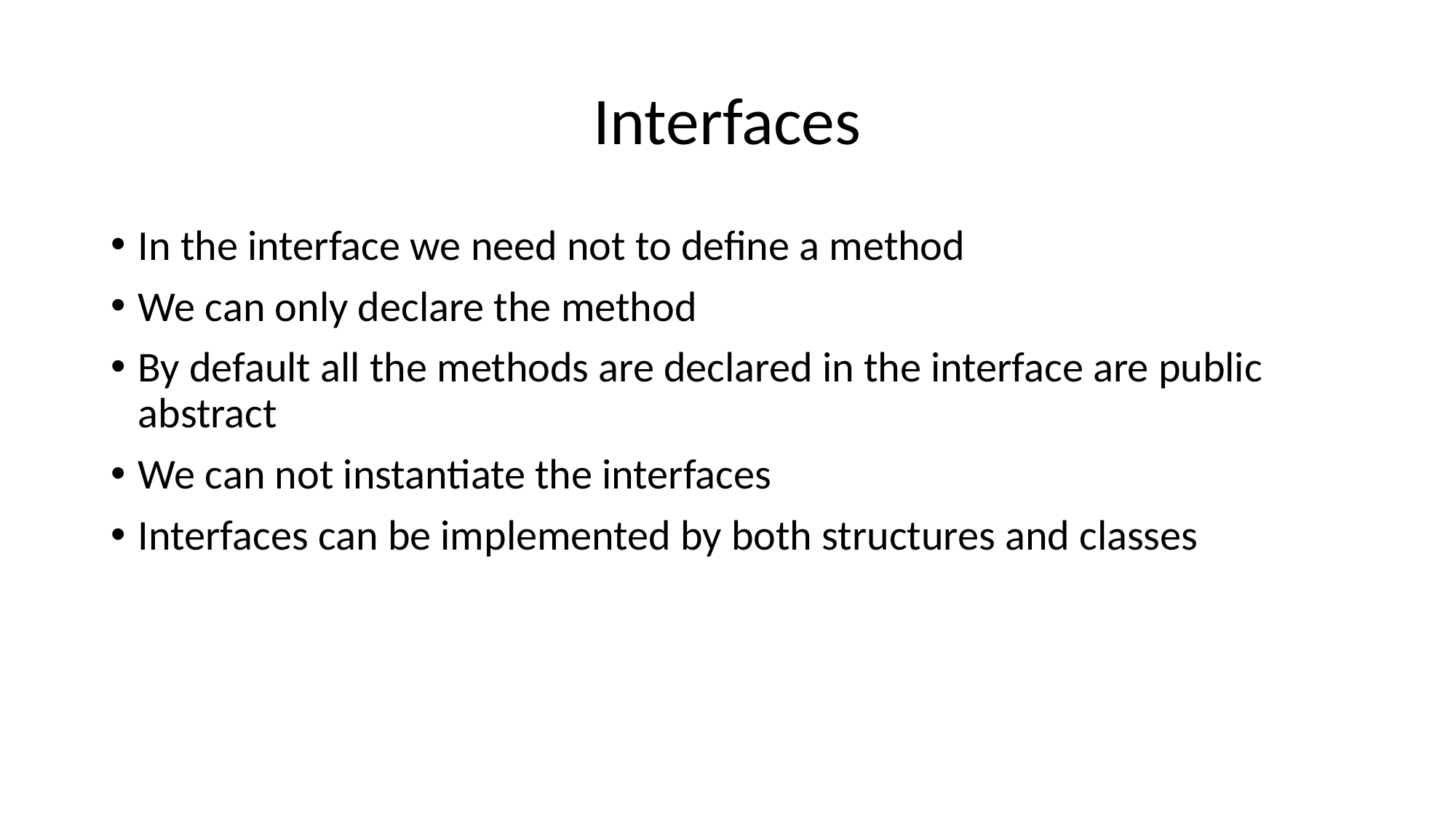

# Interfaces
In the interface we need not to define a method
We can only declare the method
By default all the methods are declared in the interface are public abstract
We can not instantiate the interfaces
Interfaces can be implemented by both structures and classes